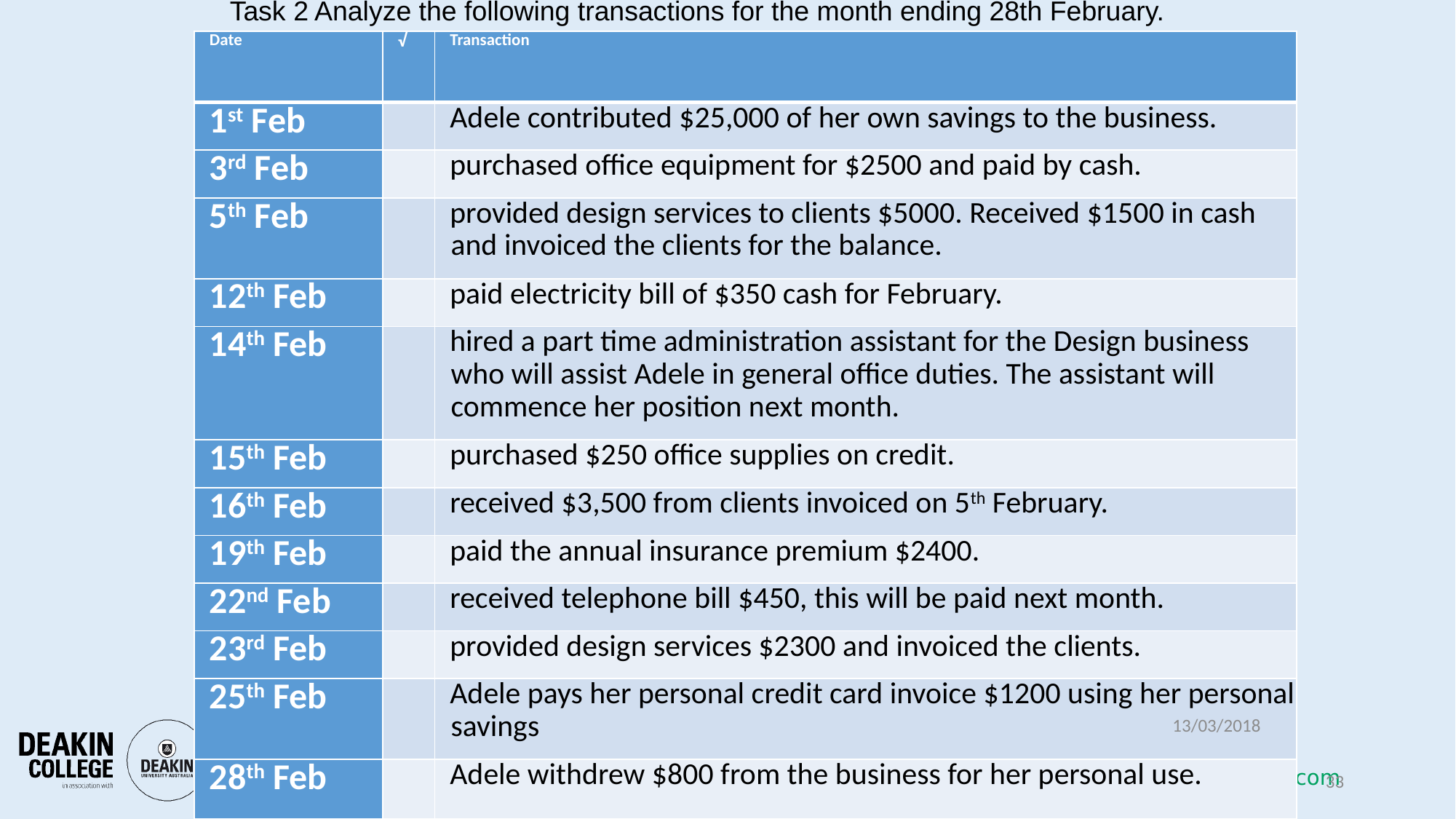

Task 2 Analyze the following transactions for the month ending 28th February.
| Date | √ | Transaction |
| --- | --- | --- |
| 1st Feb |  | Adele contributed $25,000 of her own savings to the business. |
| 3rd Feb |  | purchased office equipment for $2500 and paid by cash. |
| 5th Feb |  | provided design services to clients $5000. Received $1500 in cash and invoiced the clients for the balance. |
| 12th Feb |  | paid electricity bill of $350 cash for February. |
| 14th Feb |  | hired a part time administration assistant for the Design business who will assist Adele in general office duties. The assistant will commence her position next month. |
| 15th Feb |  | purchased $250 office supplies on credit. |
| 16th Feb |  | received $3,500 from clients invoiced on 5th February. |
| 19th Feb |  | paid the annual insurance premium $2400. |
| 22nd Feb |  | received telephone bill $450, this will be paid next month. |
| 23rd Feb |  | provided design services $2300 and invoiced the clients. |
| 25th Feb |  | Adele pays her personal credit card invoice $1200 using her personal savings |
| 28th Feb |  | Adele withdrew $800 from the business for her personal use. |
#
13/03/2018

33